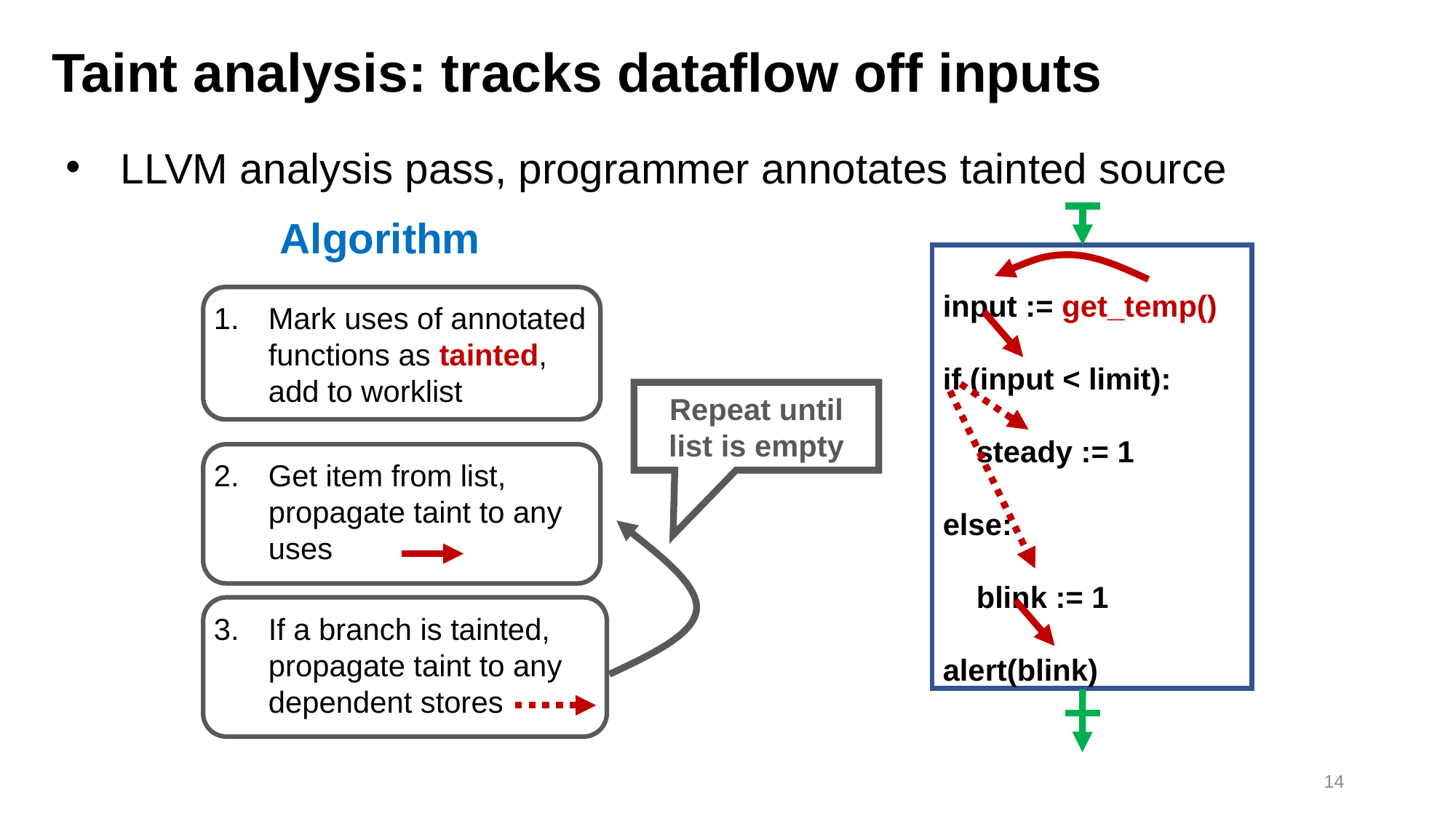

# Taint analysis: tracks dataflow off inputs
LLVM analysis pass, programmer annotates tainted source

Algorithm
input := get_temp()
if (input < limit):
    steady := 1
else:
    blink := 1
alert(blink)

Mark uses of annotated functions as tainted, add to worklist
Repeat until list is empty

Get item from list, propagate taint to any uses

If a branch is tainted, propagate taint to any dependent stores
14